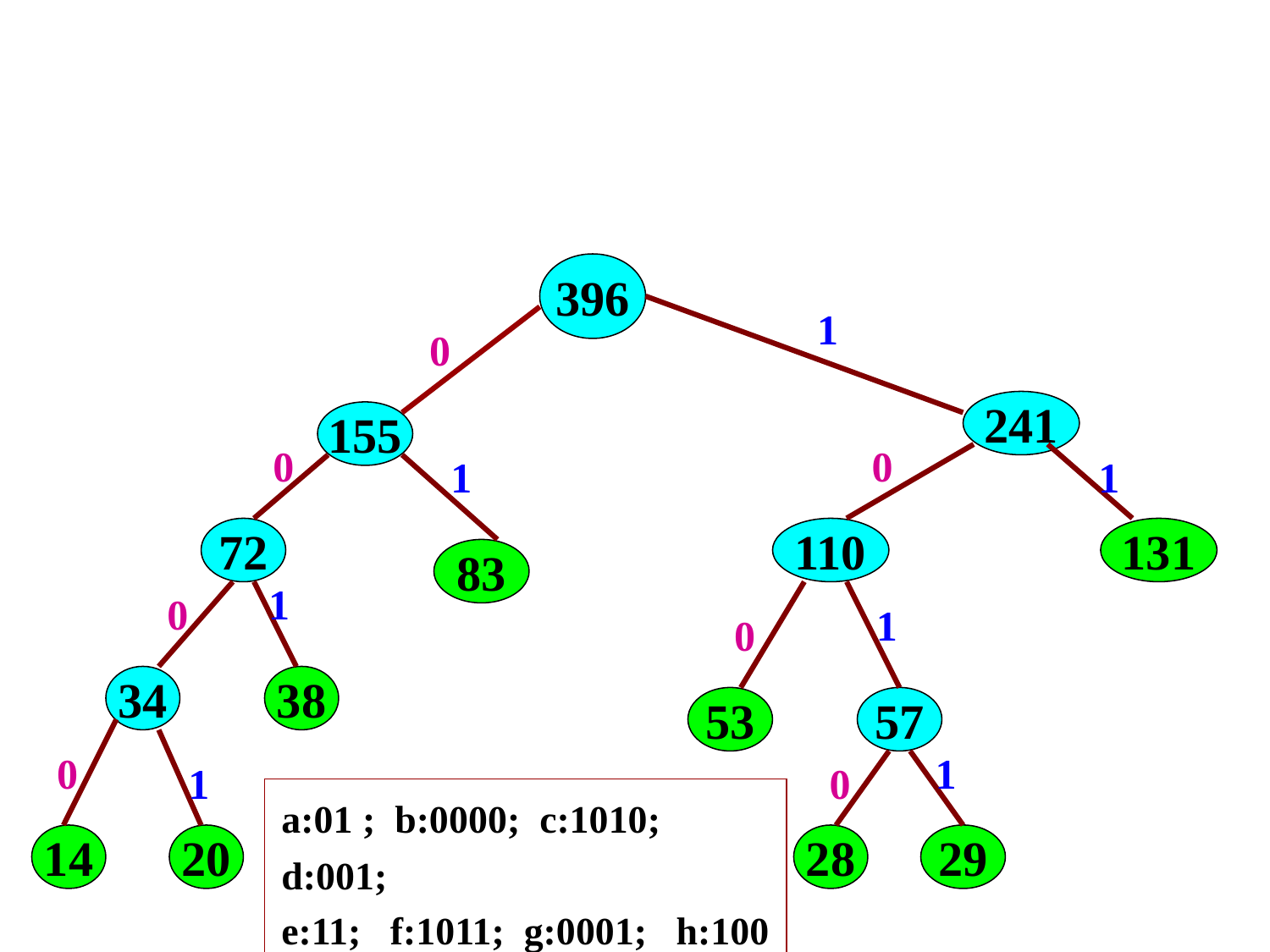

#

396

241
155

72
110
131
83

34
38
53
57

14
20
28
29
1
0
0
0
1
1
1
0
1
0
0
1
1
0
a:01 ;  b:0000;  c:1010;  d:001;
e:11;   f:1011;  g:0001;   h:100